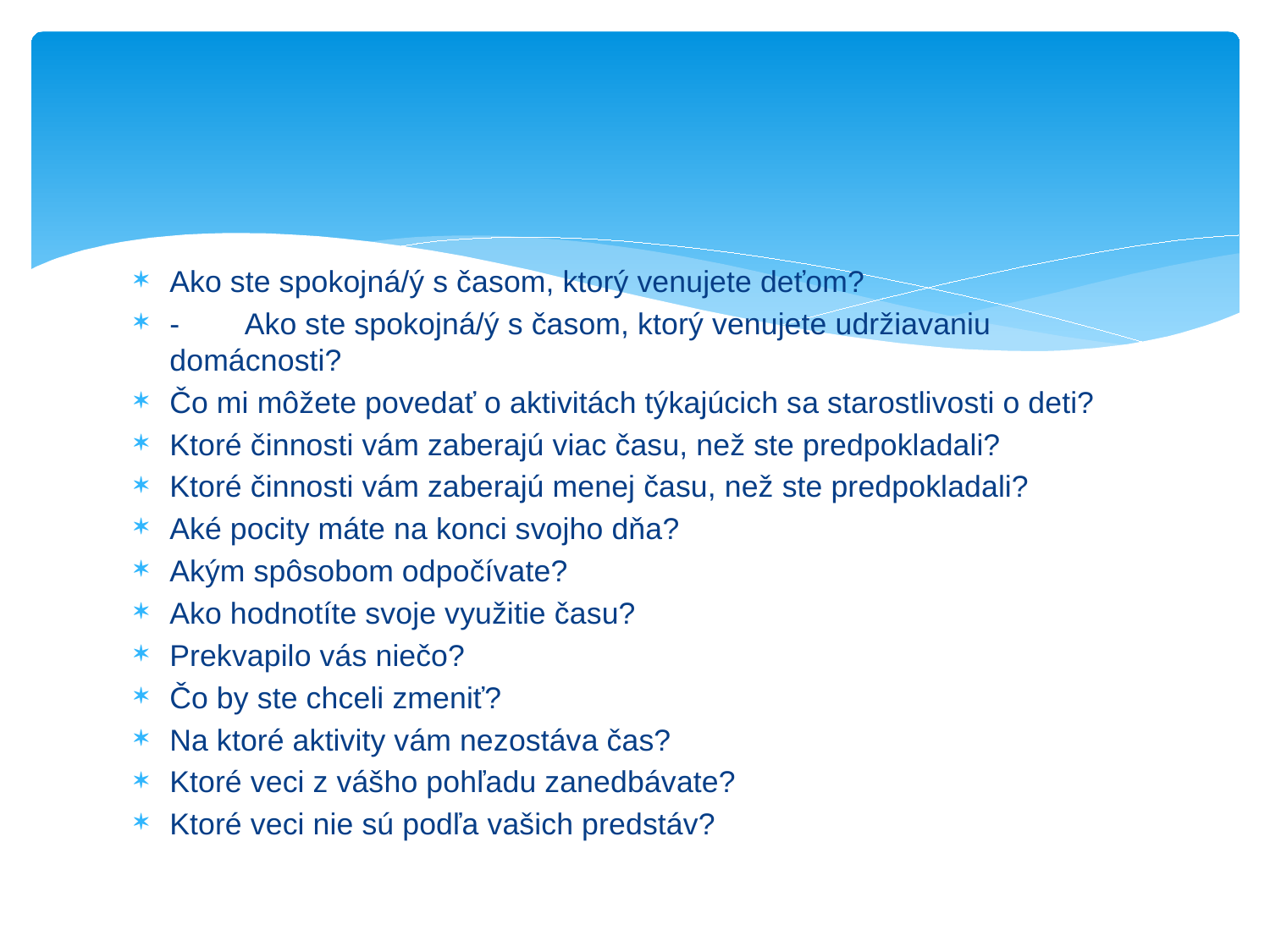

#
Ako ste spokojná/ý s časom, ktorý venujete deťom?
-	Ako ste spokojná/ý s časom, ktorý venujete udržiavaniu domácnosti?
Čo mi môžete povedať o aktivitách týkajúcich sa starostlivosti o deti?
Ktoré činnosti vám zaberajú viac času, než ste predpokladali?
Ktoré činnosti vám zaberajú menej času, než ste predpokladali?
Aké pocity máte na konci svojho dňa?
Akým spôsobom odpočívate?
Ako hodnotíte svoje využitie času?
Prekvapilo vás niečo?
Čo by ste chceli zmeniť?
Na ktoré aktivity vám nezostáva čas?
Ktoré veci z vášho pohľadu zanedbávate?
Ktoré veci nie sú podľa vašich predstáv?